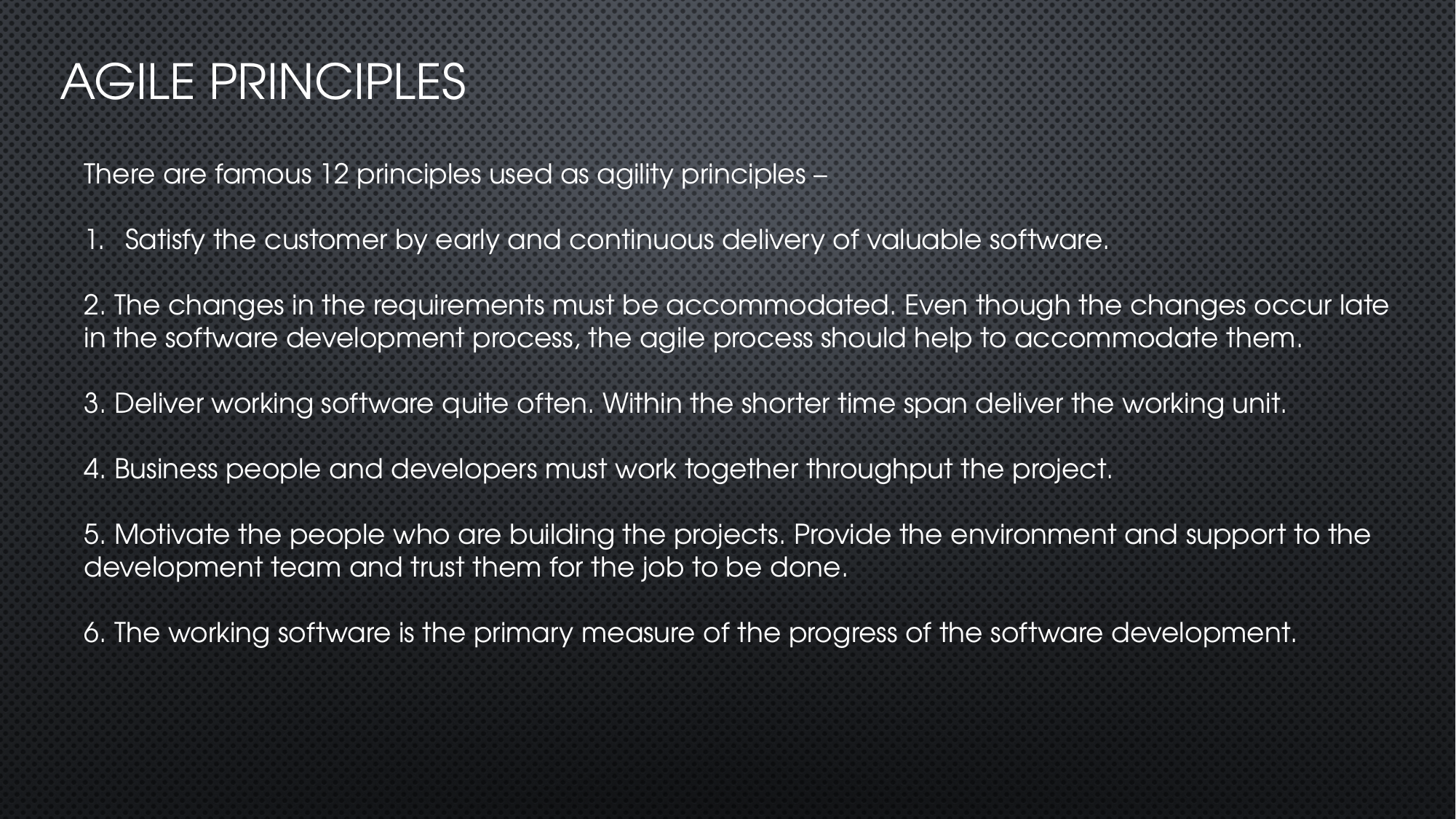

# Agile Principles
There are famous 12 principles used as agility principles –

Satisfy the customer by early and continuous delivery of valuable software.

2. The changes in the requirements must be accommodated. Even though the changes occur late in the software development process, the agile process should help to accommodate them.

3. Deliver working software quite often. Within the shorter time span deliver the working unit.

4. Business people and developers must work together throughput the project.

5. Motivate the people who are building the projects. Provide the environment and support to the development team and trust them for the job to be done.

6. The working software is the primary measure of the progress of the software development.